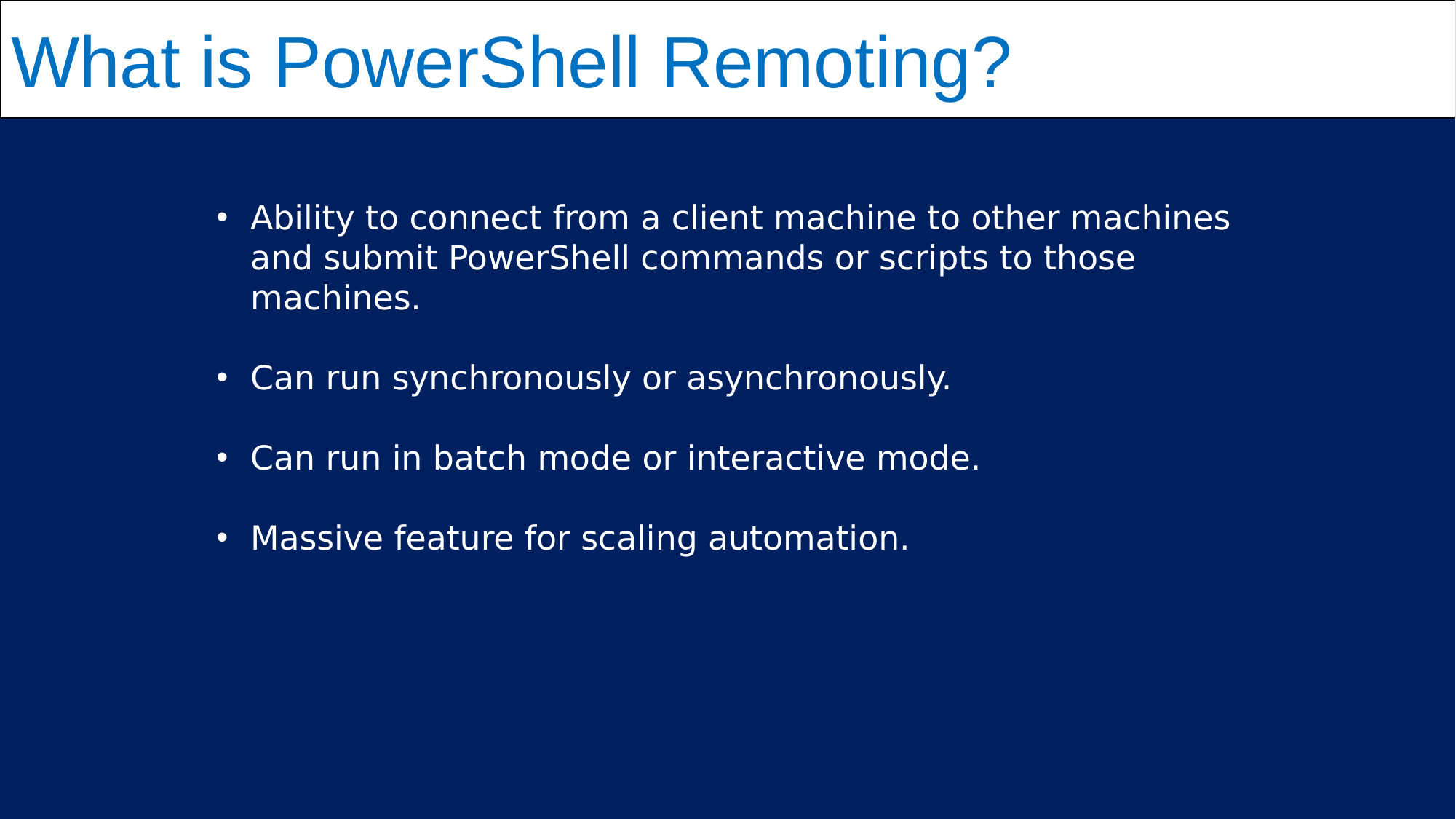

What is PowerShell Remoting?
Ability to connect from a client machine to other machines and submit PowerShell commands or scripts to those machines.

Can run synchronously or asynchronously.

Can run in batch mode or interactive mode.

Massive feature for scaling automation.